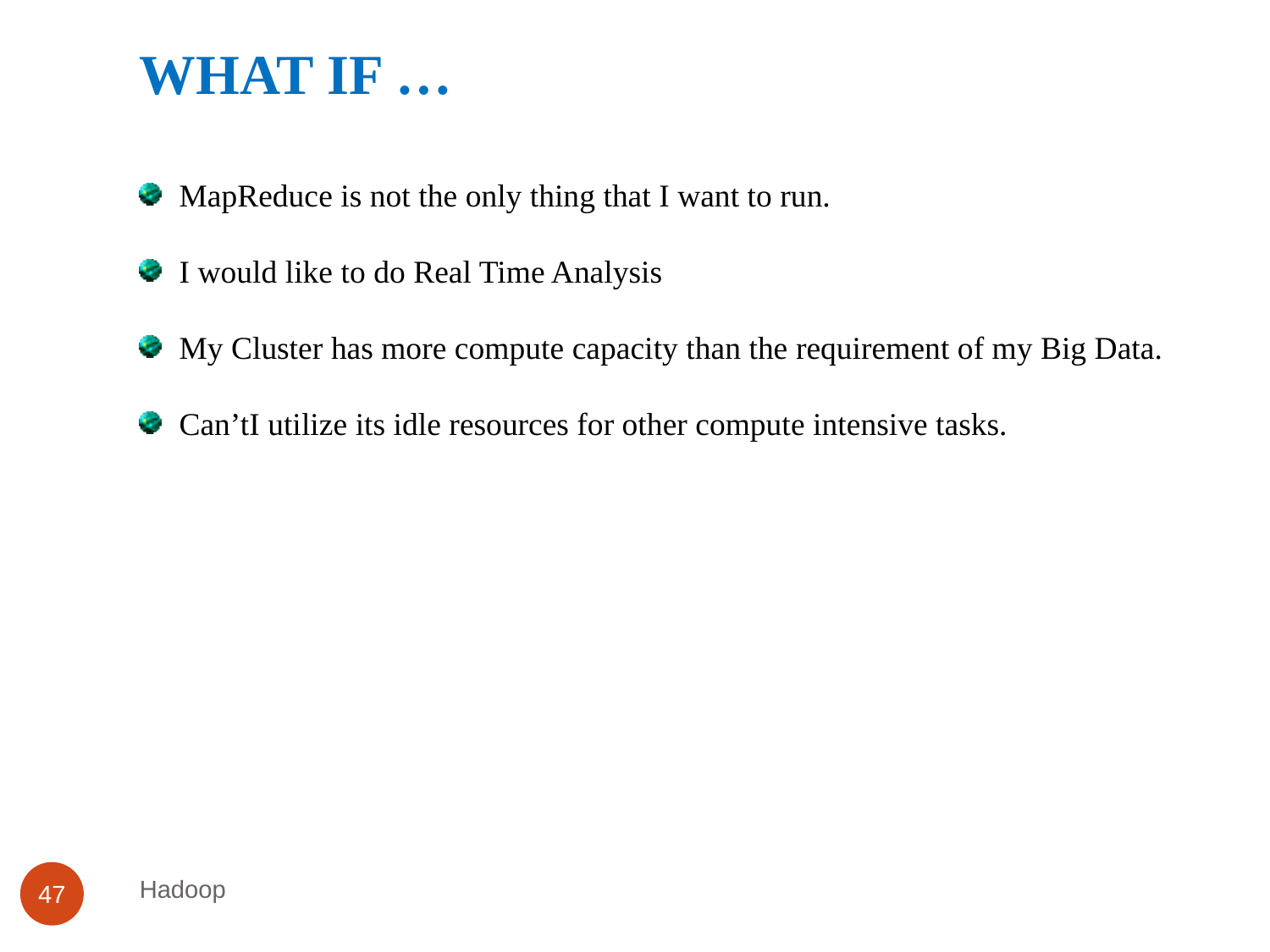

WHAT IF …
MapReduce is not the only thing that I want to run.

I would like to do Real Time Analysis

My Cluster has more compute capacity than the requirement of my Big Data.

Can’tI utilize its idle resources for other compute intensive tasks.
Hadoop
47